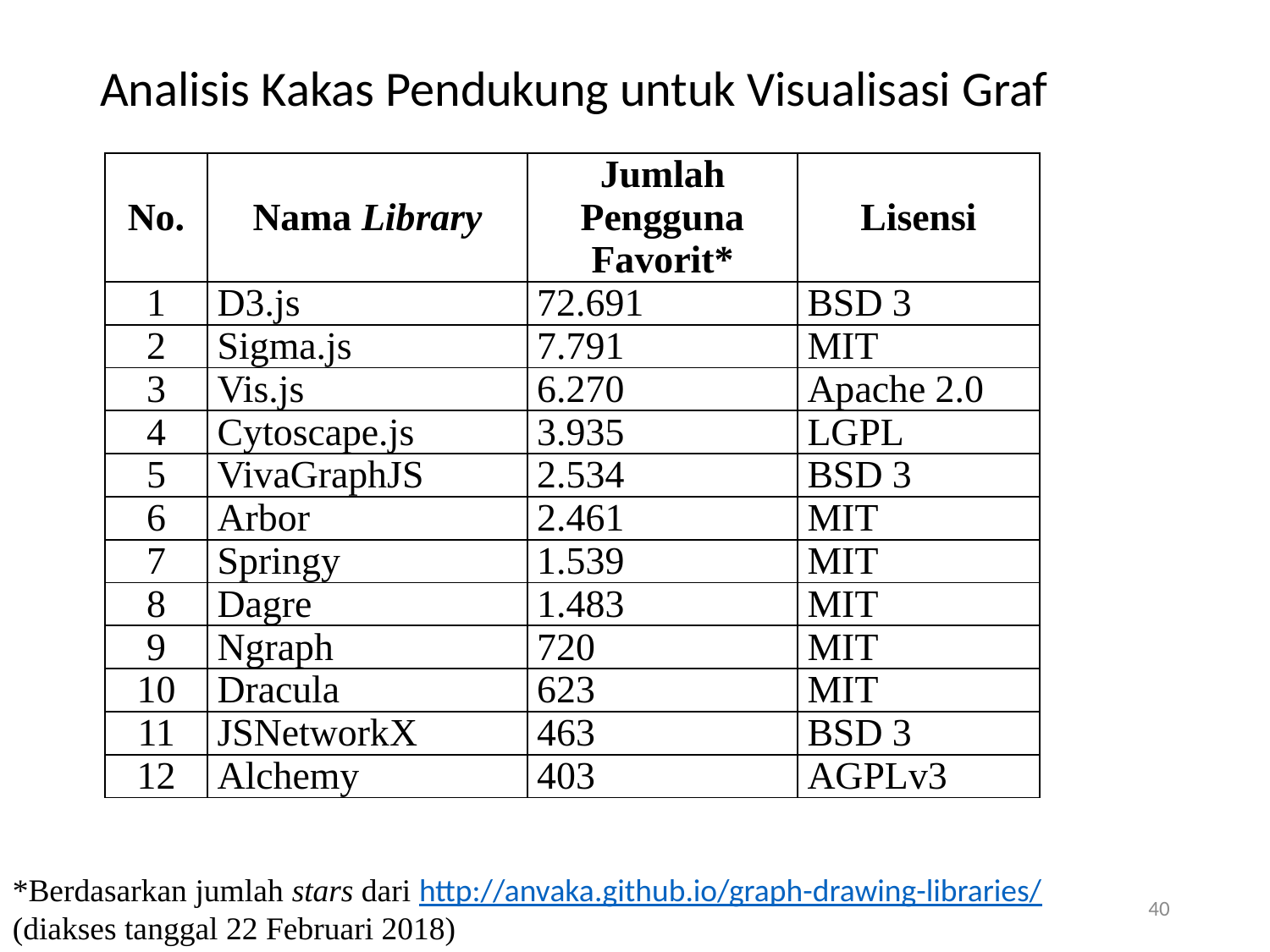

# Analisis Kakas Pendukung untuk Visualisasi Graf
| No. | Nama Library | Jumlah Pengguna Favorit\* | Lisensi |
| --- | --- | --- | --- |
| 1 | D3.js | 72.691 | BSD 3 |
| 2 | Sigma.js | 7.791 | MIT |
| 3 | Vis.js | 6.270 | Apache 2.0 |
| 4 | Cytoscape.js | 3.935 | LGPL |
| 5 | VivaGraphJS | 2.534 | BSD 3 |
| 6 | Arbor | 2.461 | MIT |
| 7 | Springy | 1.539 | MIT |
| 8 | Dagre | 1.483 | MIT |
| 9 | Ngraph | 720 | MIT |
| 10 | Dracula | 623 | MIT |
| 11 | JSNetworkX | 463 | BSD 3 |
| 12 | Alchemy | 403 | AGPLv3 |
*Berdasarkan jumlah stars dari http://anvaka.github.io/graph-drawing-libraries/ (diakses tanggal 22 Februari 2018)
40